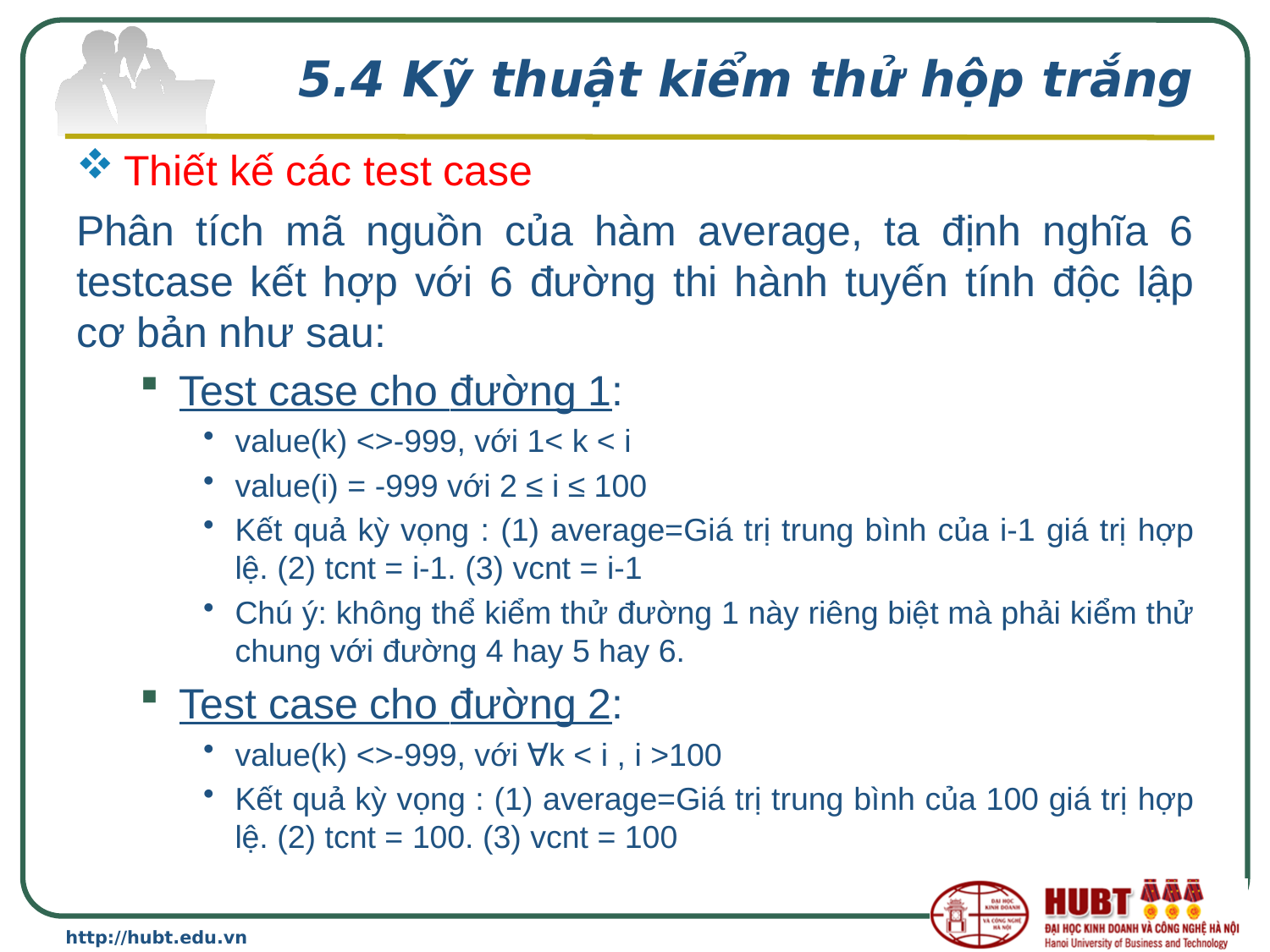

# 5.4 Kỹ thuật kiểm thử hộp trắng
Thiết kế các test case
Phân tích mã nguồn của hàm average, ta định nghĩa 6 testcase kết hợp với 6 đường thi hành tuyến tính độc lập cơ bản như sau:
Test case cho đường 1:
value(k) <>-999, với 1< k < i
value(i) = -999 với 2 ≤ i ≤ 100
Kết quả kỳ vọng : (1) average=Giá trị trung bình của i-1 giá trị hợp lệ. (2) tcnt = i-1. (3) vcnt = i-1
Chú ý: không thể kiểm thử đường 1 này riêng biệt mà phải kiểm thử chung với đường 4 hay 5 hay 6.
Test case cho đường 2:
value(k) <>-999, với ∀k < i , i >100
Kết quả kỳ vọng : (1) average=Giá trị trung bình của 100 giá trị hợp lệ. (2) tcnt = 100. (3) vcnt = 100
http://hubt.edu.vn